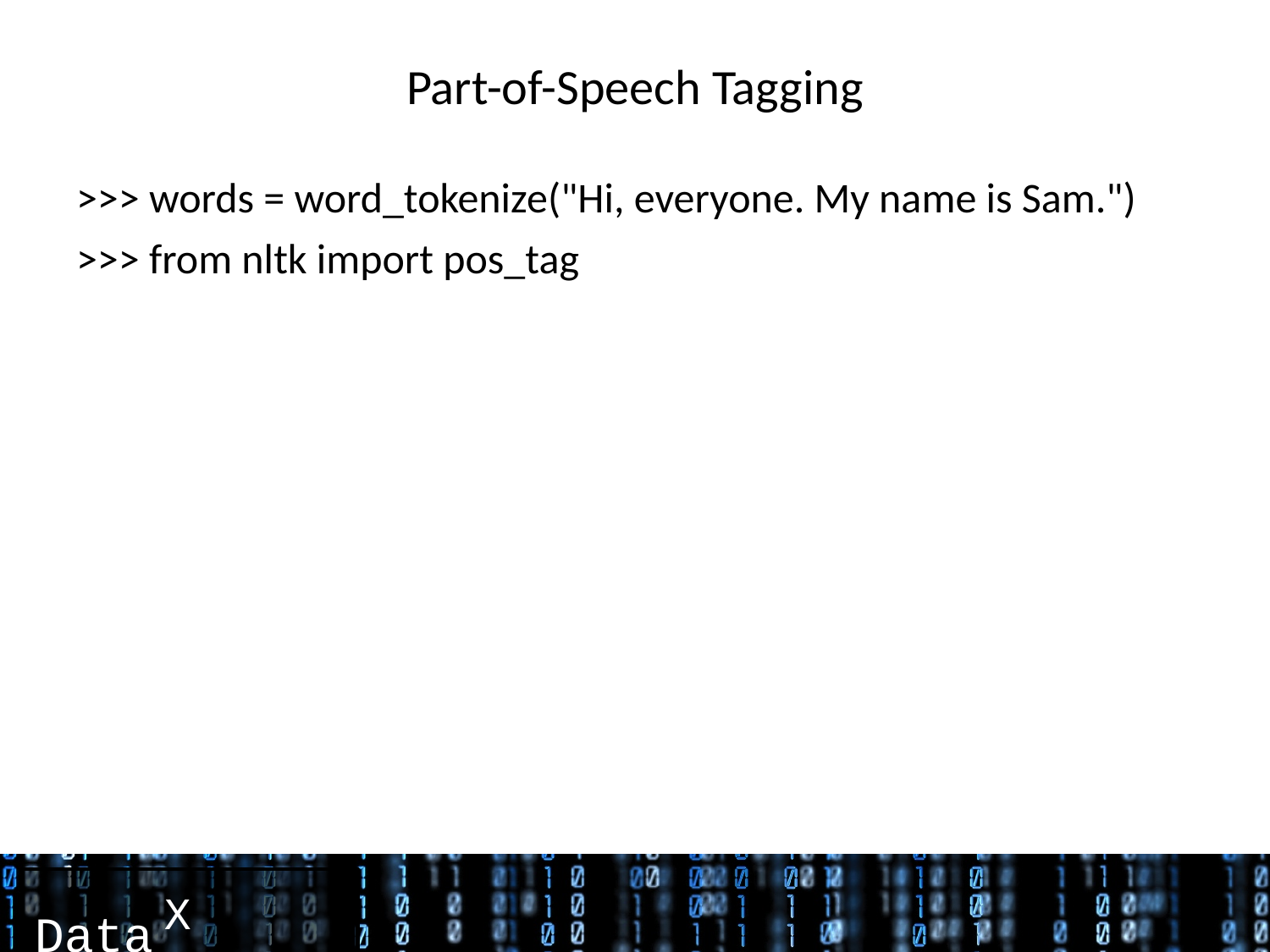

# Part-of-Speech Tagging
>>> words = word_tokenize("Hi, everyone. My name is Sam.")
>>> from nltk import pos_tag